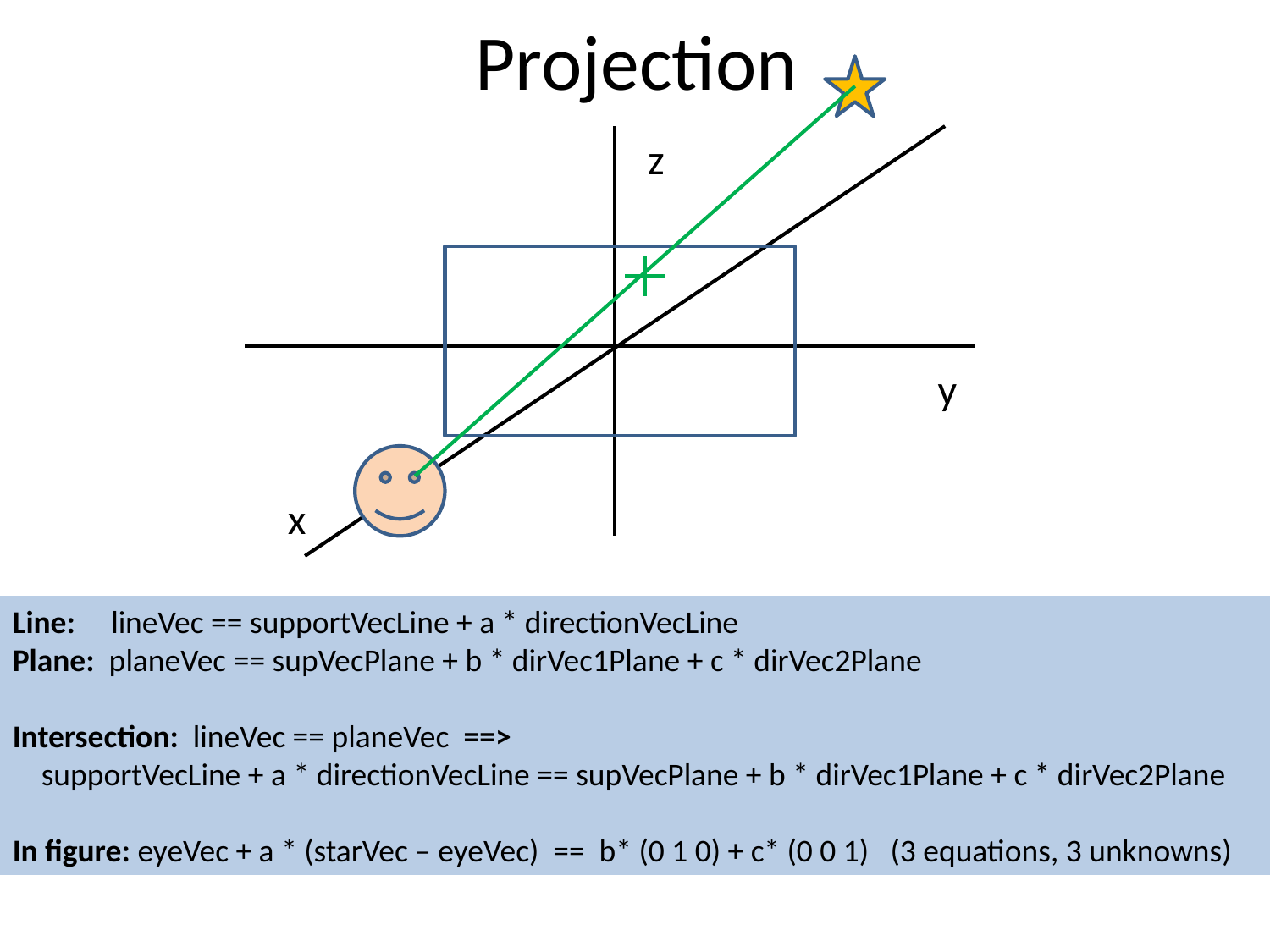

# Projection

z

y

x
Line:     lineVec == supportVecLine + a * directionVecLine
Plane:  planeVec == supVecPlane + b * dirVec1Plane + c * dirVec2Plane

Intersection:  lineVec == planeVec  ==>
    supportVecLine + a * directionVecLine == supVecPlane + b * dirVec1Plane + c * dirVec2Plane

In figure: eyeVec + a * (starVec – eyeVec)  ==  b* (0 1 0) + c* (0 0 1)   (3 equations, 3 unknowns)